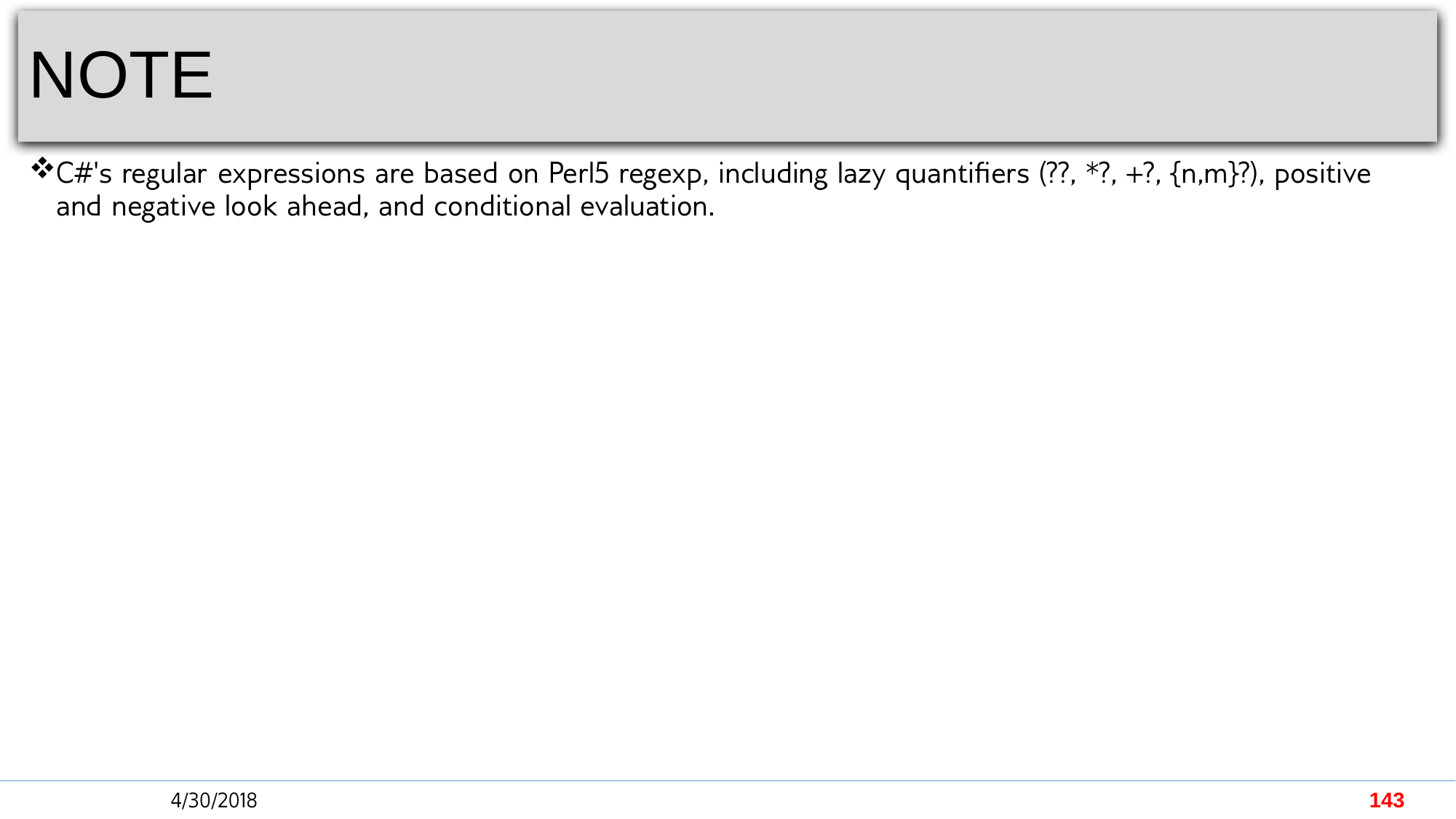

# NOTE
C#'s regular expressions are based on Perl5 regexp, including lazy quantifiers (??, *?, +?, {n,m}?), positive and negative look ahead, and conditional evaluation.
4/30/2018
143